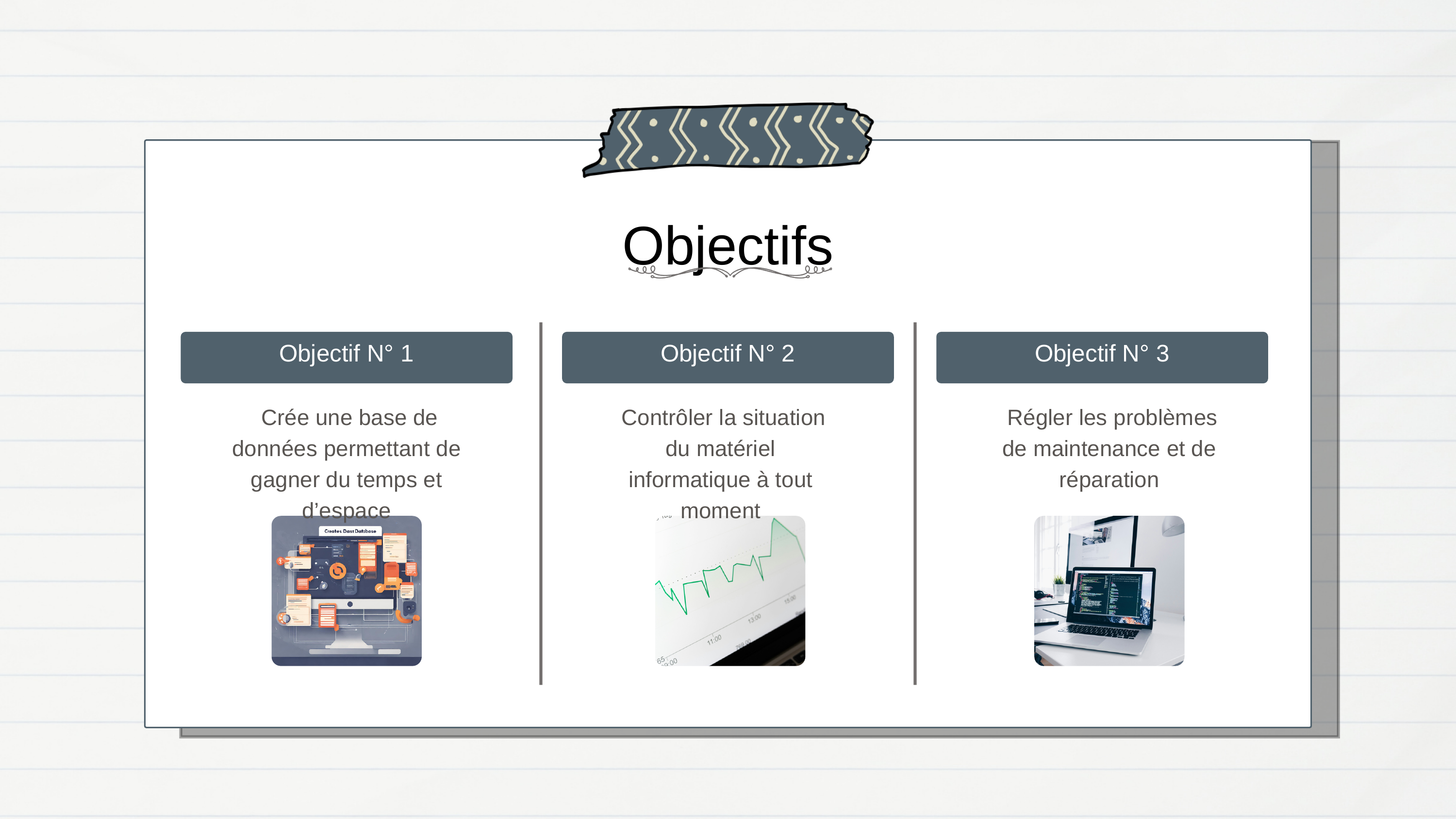

Objectifs

Objectif N° 1

Objectif N° 2

Objectif N° 3
 Crée une base de données permettant de gagner du temps et d’espace
 Contrôler la situation du matériel informatique à tout moment
 Régler les problèmes de maintenance et de réparation